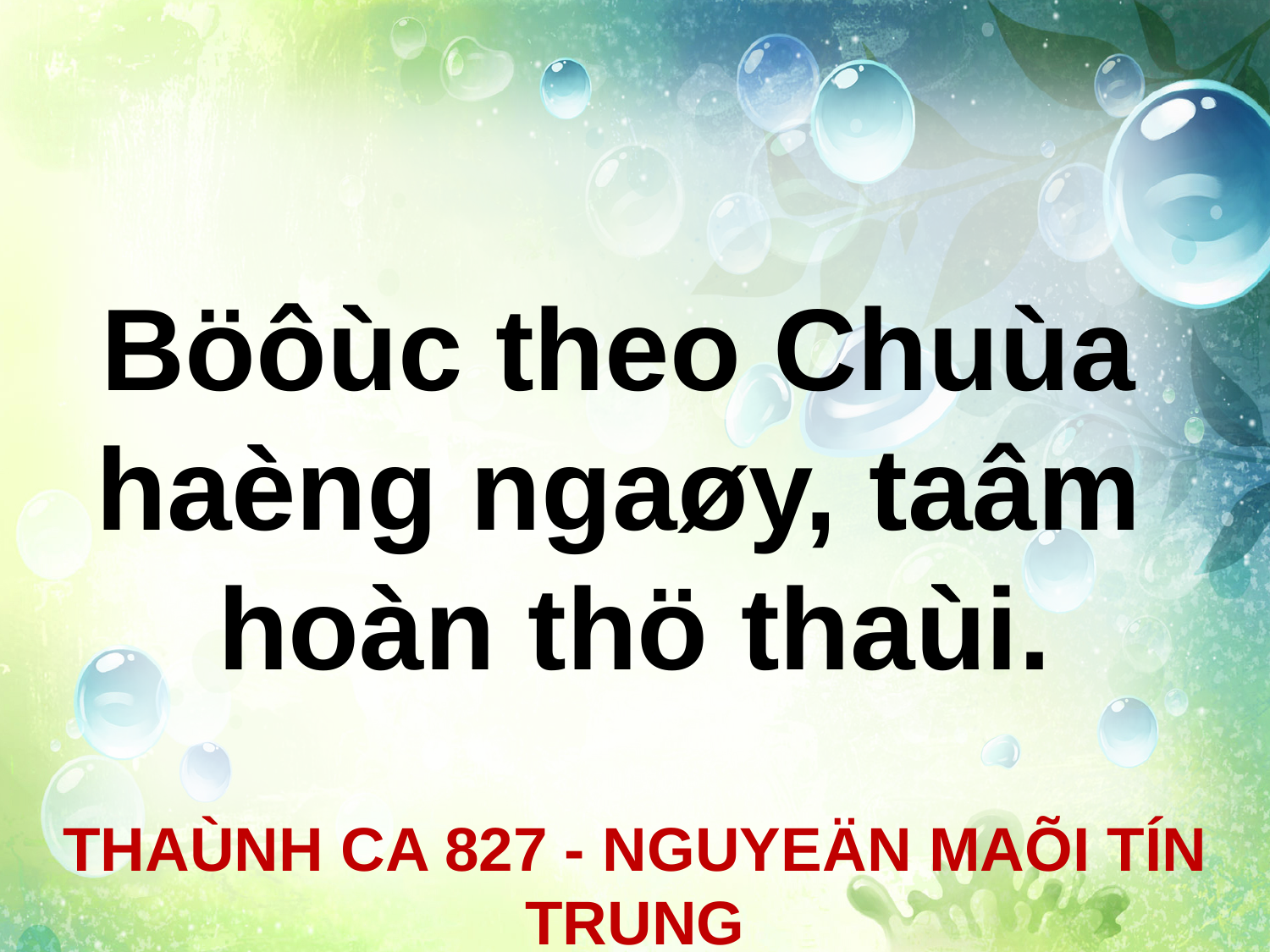

Böôùc theo Chuùa
haèng ngaøy, taâm
hoàn thö thaùi.
THAÙNH CA 827 - NGUYEÄN MAÕI TÍN TRUNG